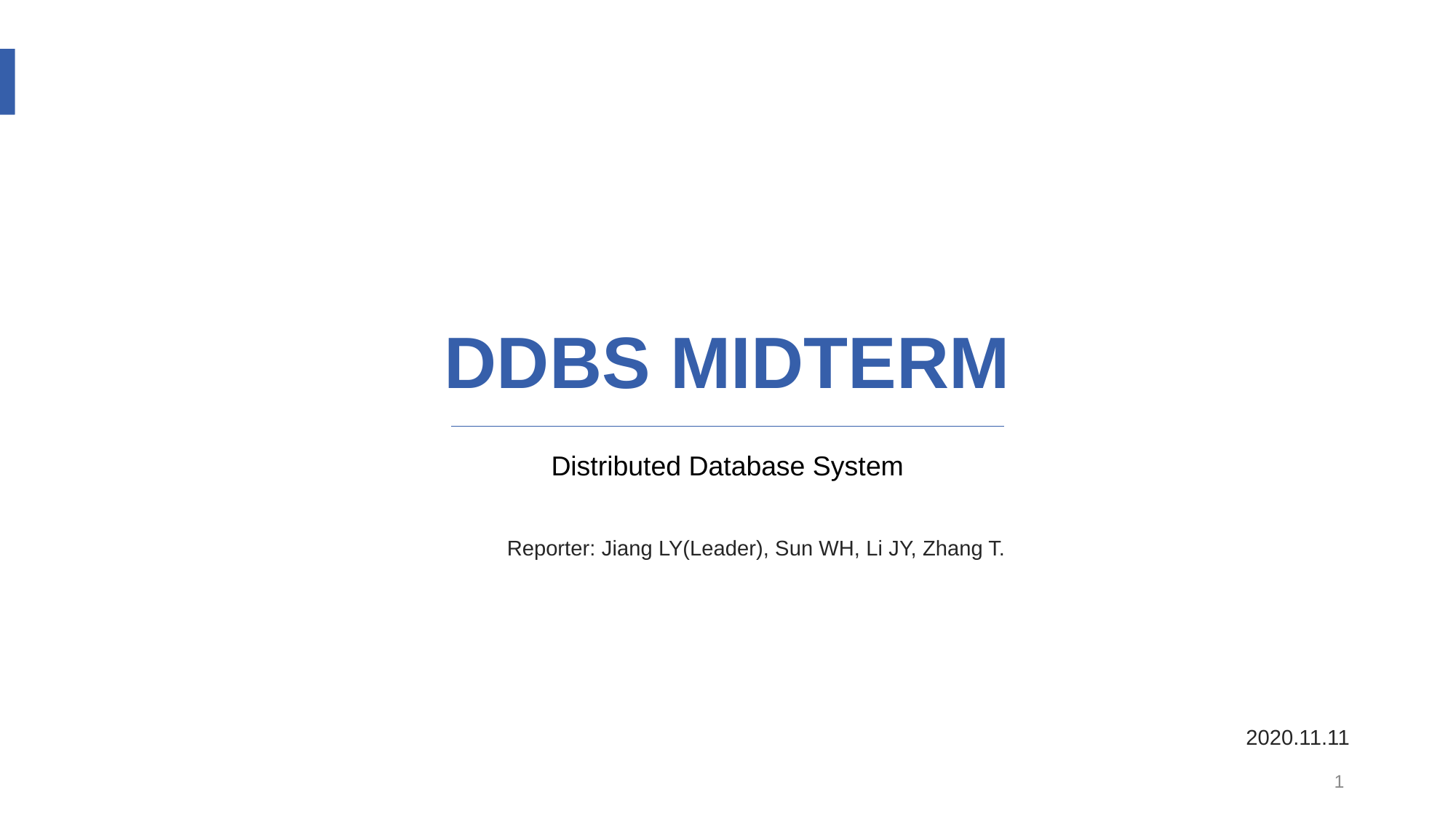

DDBS MIDTERM
Distributed Database System
Reporter: Jiang LY(Leader), Sun WH, Li JY, Zhang T.
2020.11.11
1